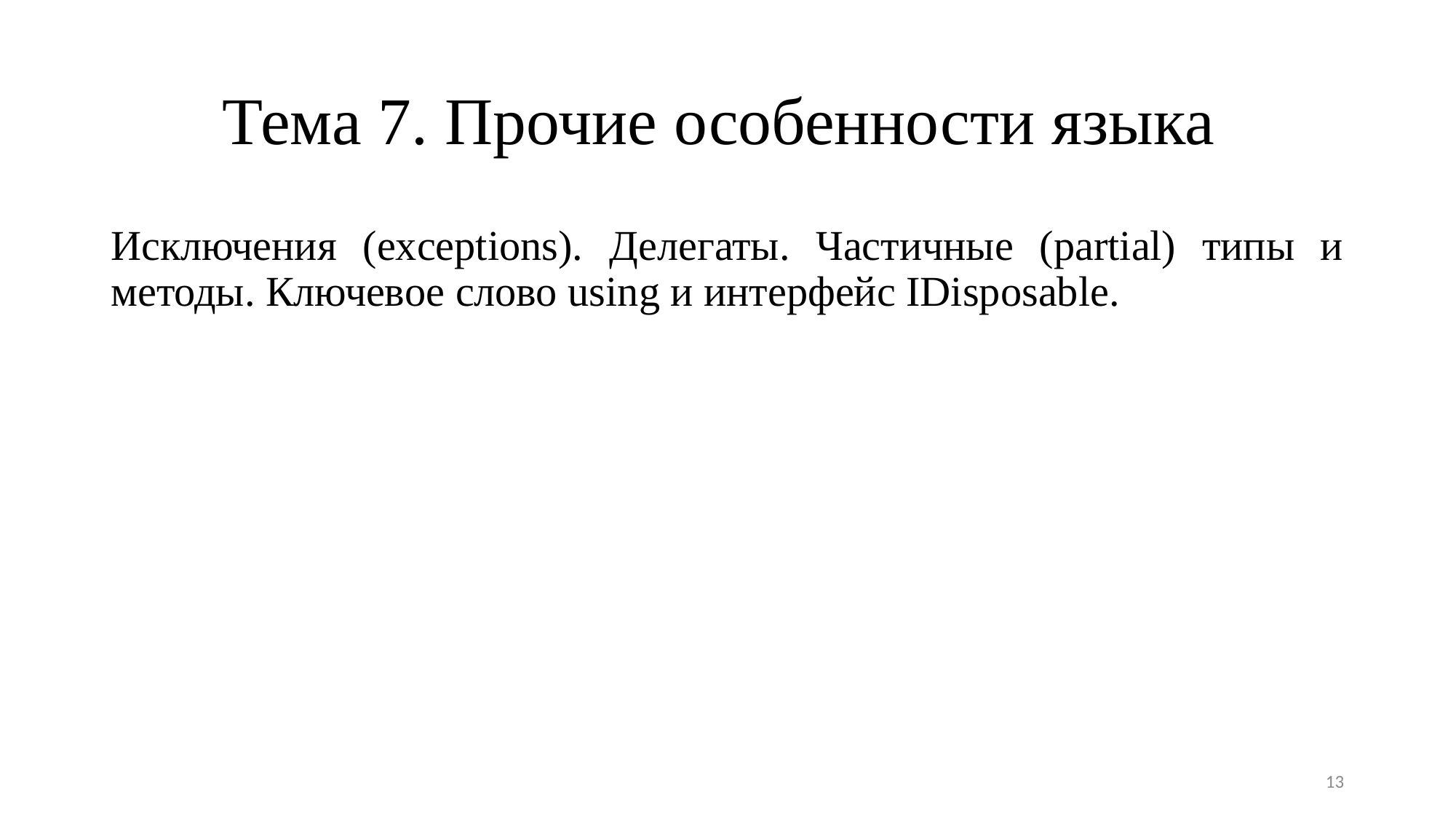

# Тема 7. Прочие особенности языка
Исключения (exceptions). Делегаты. Частичные (partial) типы и методы. Ключевое слово using и интерфейс IDisposable.

13